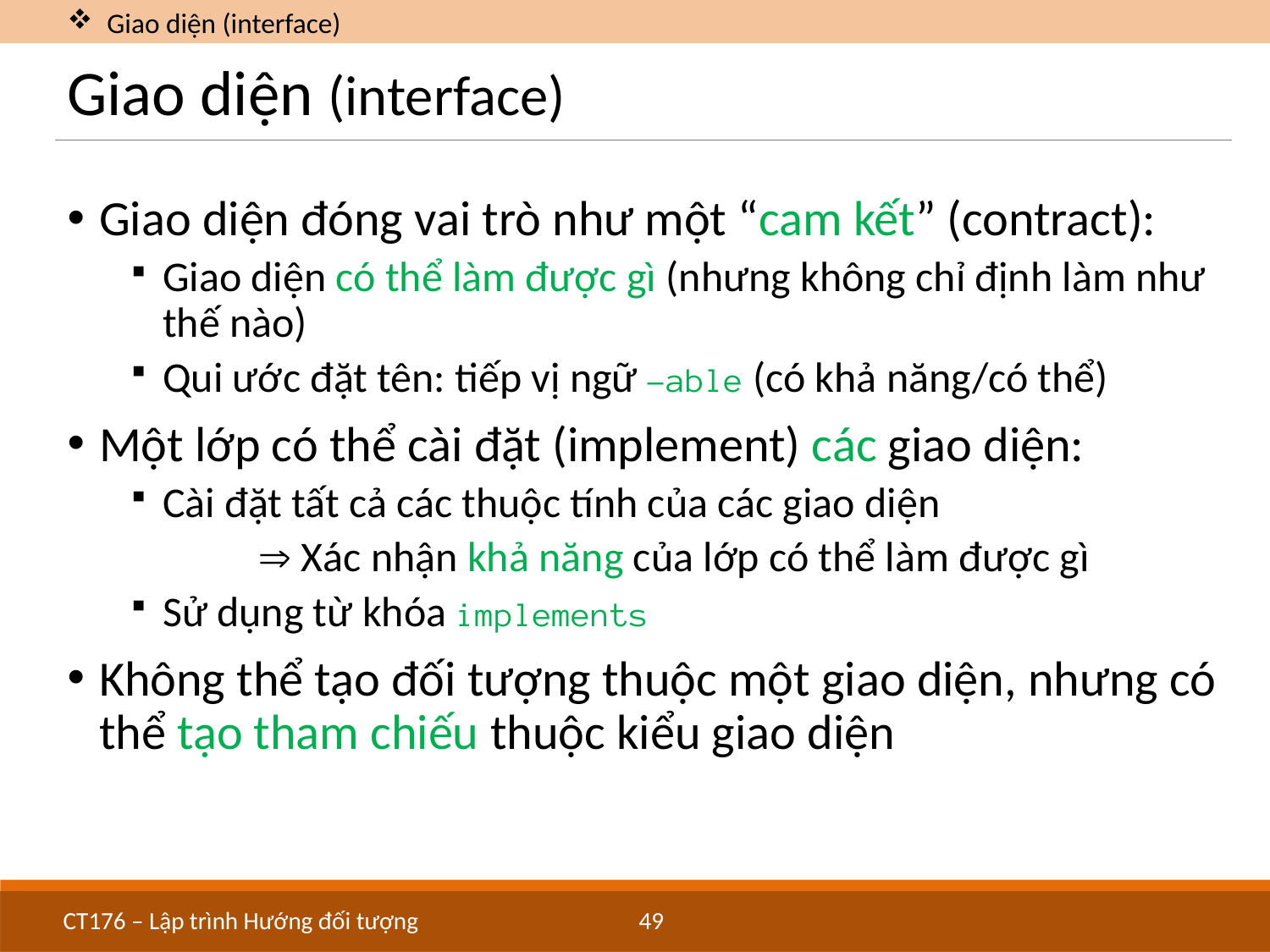

Giao diện (interface)
# Giao diện (interface)
Giao diện đóng vai trò như một “cam kết” (contract):
Giao diện có thể làm được gì (nhưng không chỉ định làm như thế nào)
Qui ước đặt tên: tiếp vị ngữ -able (có khả năng/có thể)
Một lớp có thể cài đặt (implement) các giao diện:
Cài đặt tất cả các thuộc tính của các giao diện
	⇒ Xác nhận khả năng của lớp có thể làm được gì
Sử dụng từ khóa implements
Không thể tạo đối tượng thuộc một giao diện, nhưng có thể tạo tham chiếu thuộc kiểu giao diện